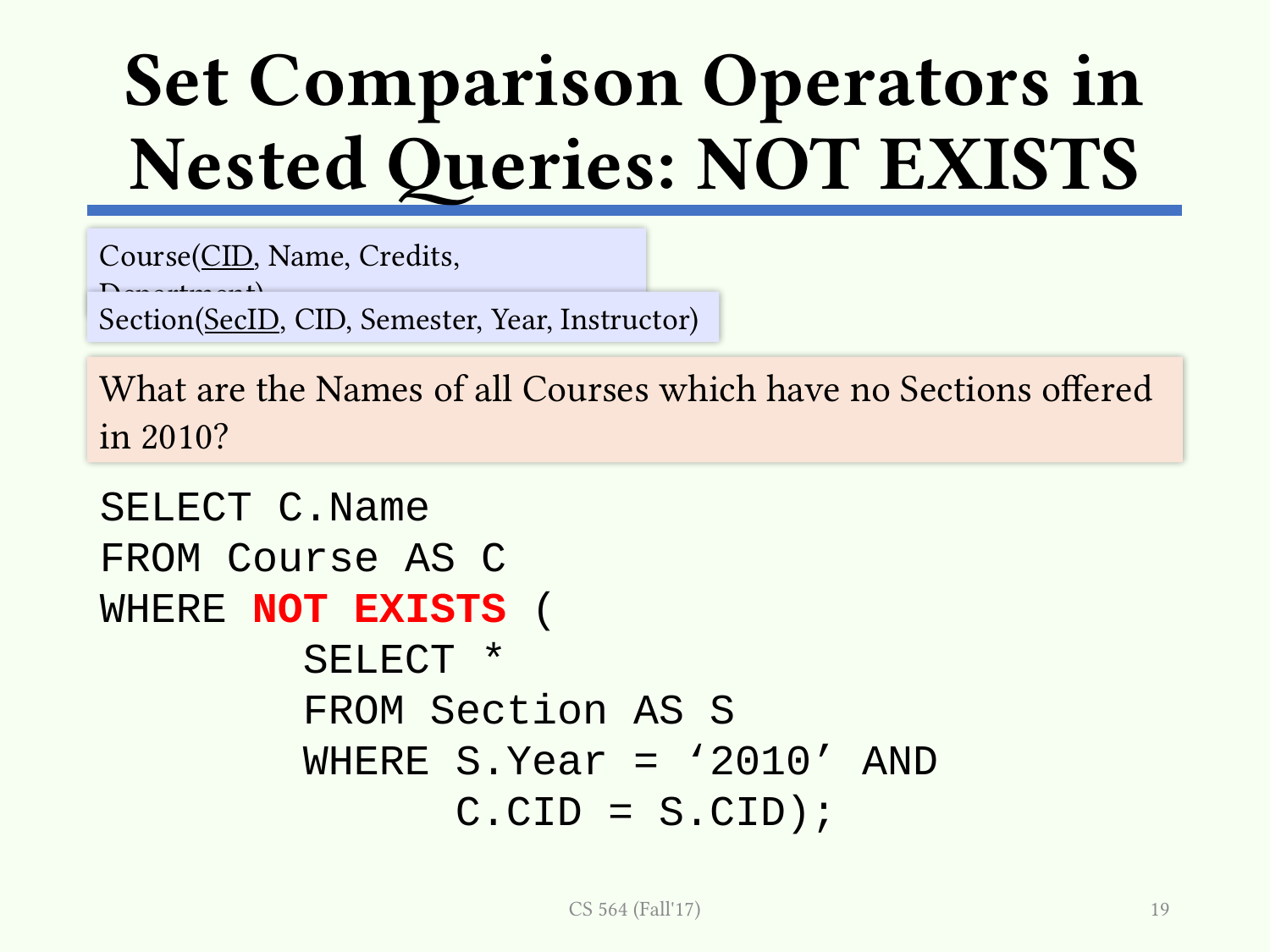

# Set Comparison Operators in Nested Queries: NOT EXISTS
Course(CID, Name, Credits, Department)
Section(SecID, CID, Semester, Year, Instructor)
What are the Names of all Courses which have no Sections offered in 2010?
SELECT C.Name
FROM Course AS C
WHERE NOT EXISTS (
        SELECT *
        FROM Section AS S
        WHERE S.Year = ‘2010’ AND
              C.CID = S.CID);
CS 564 (Fall'17)
19